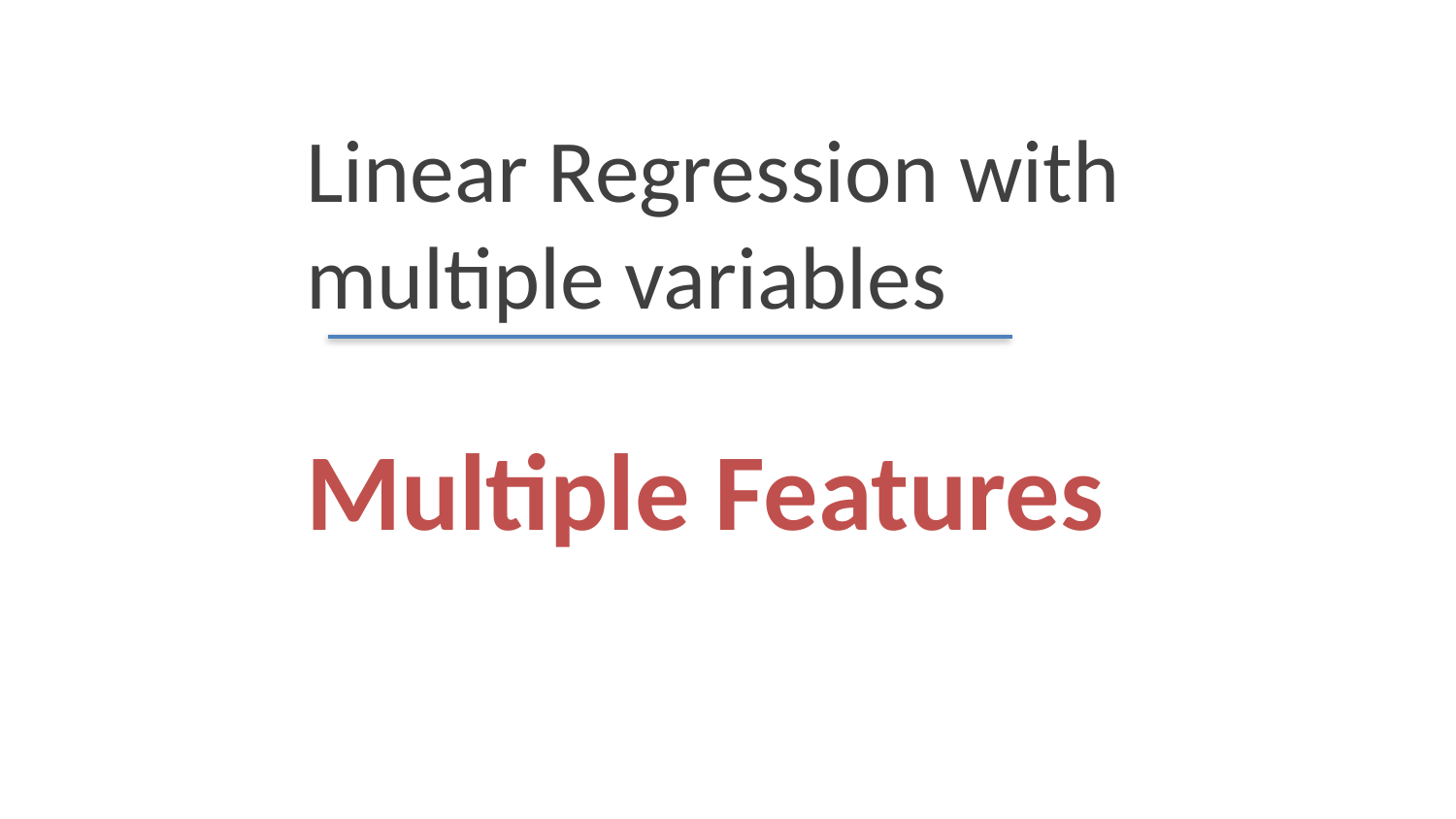

Linear Regression with multiple variables
# Multiple Features